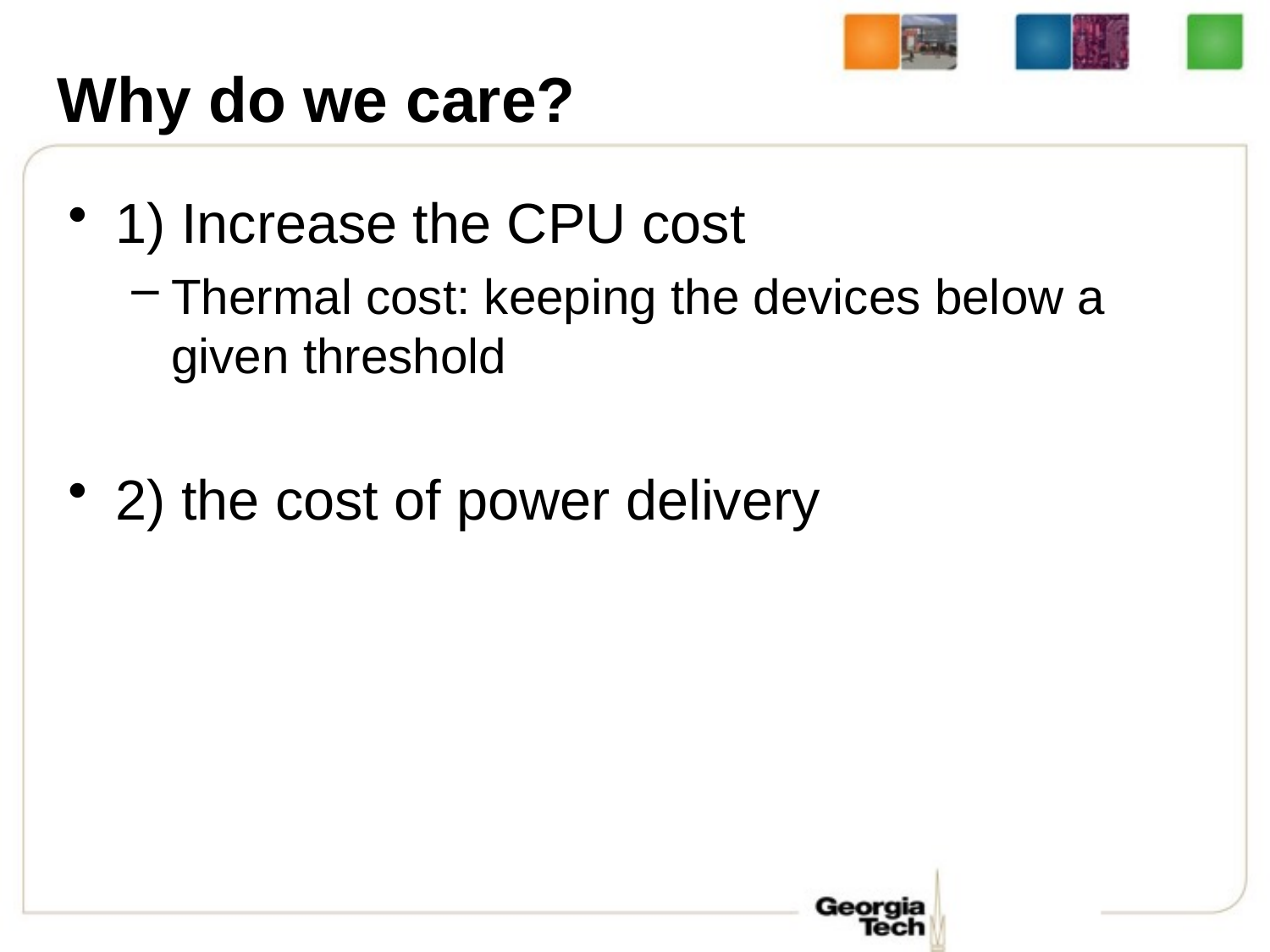

# Why do we care?
1) Increase the CPU cost
Thermal cost: keeping the devices below a given threshold

2) the cost of power delivery